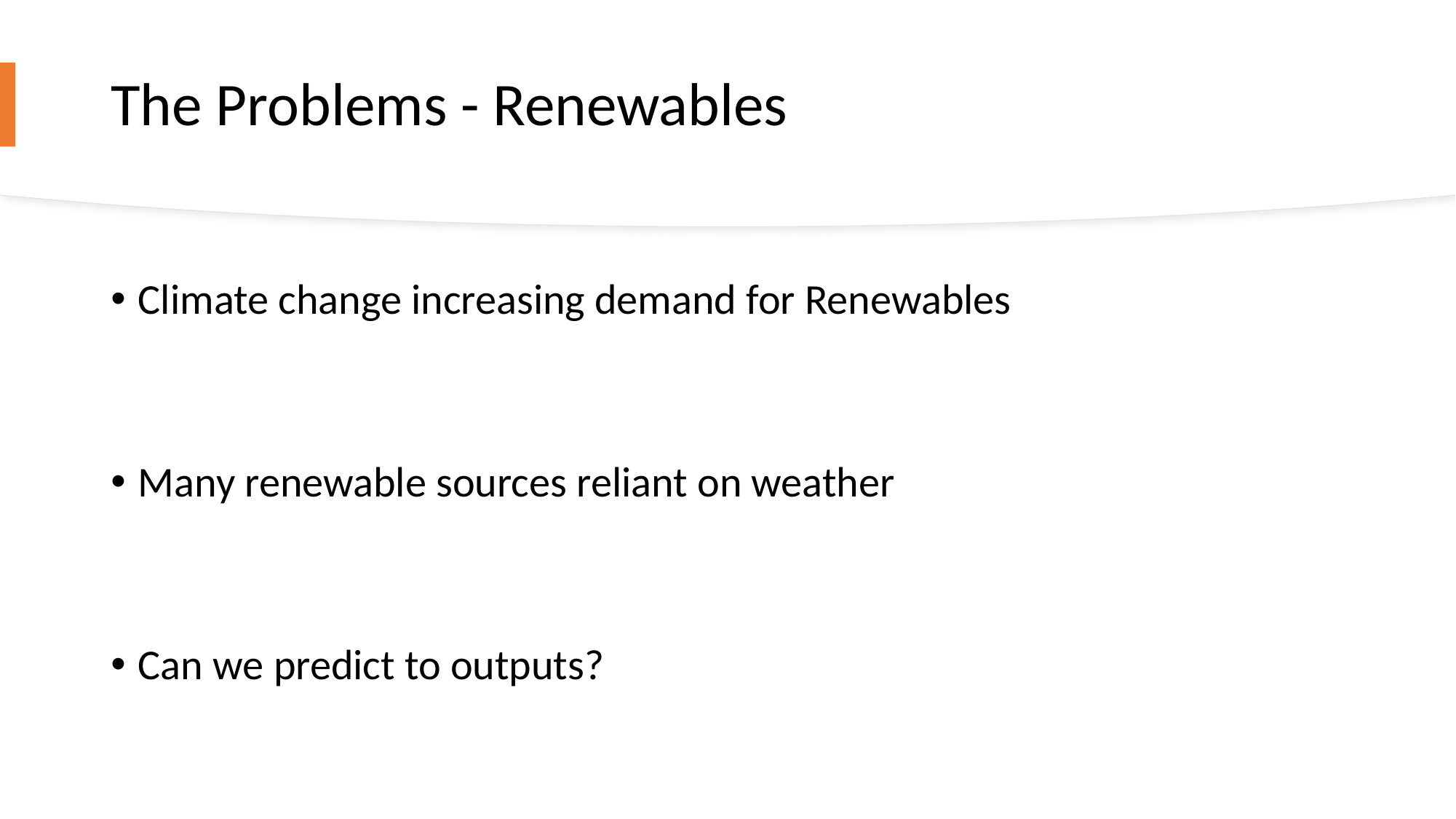

# The Problems - Renewables

Climate change increasing demand for Renewables

Many renewable sources reliant on weather

Can we predict to outputs?